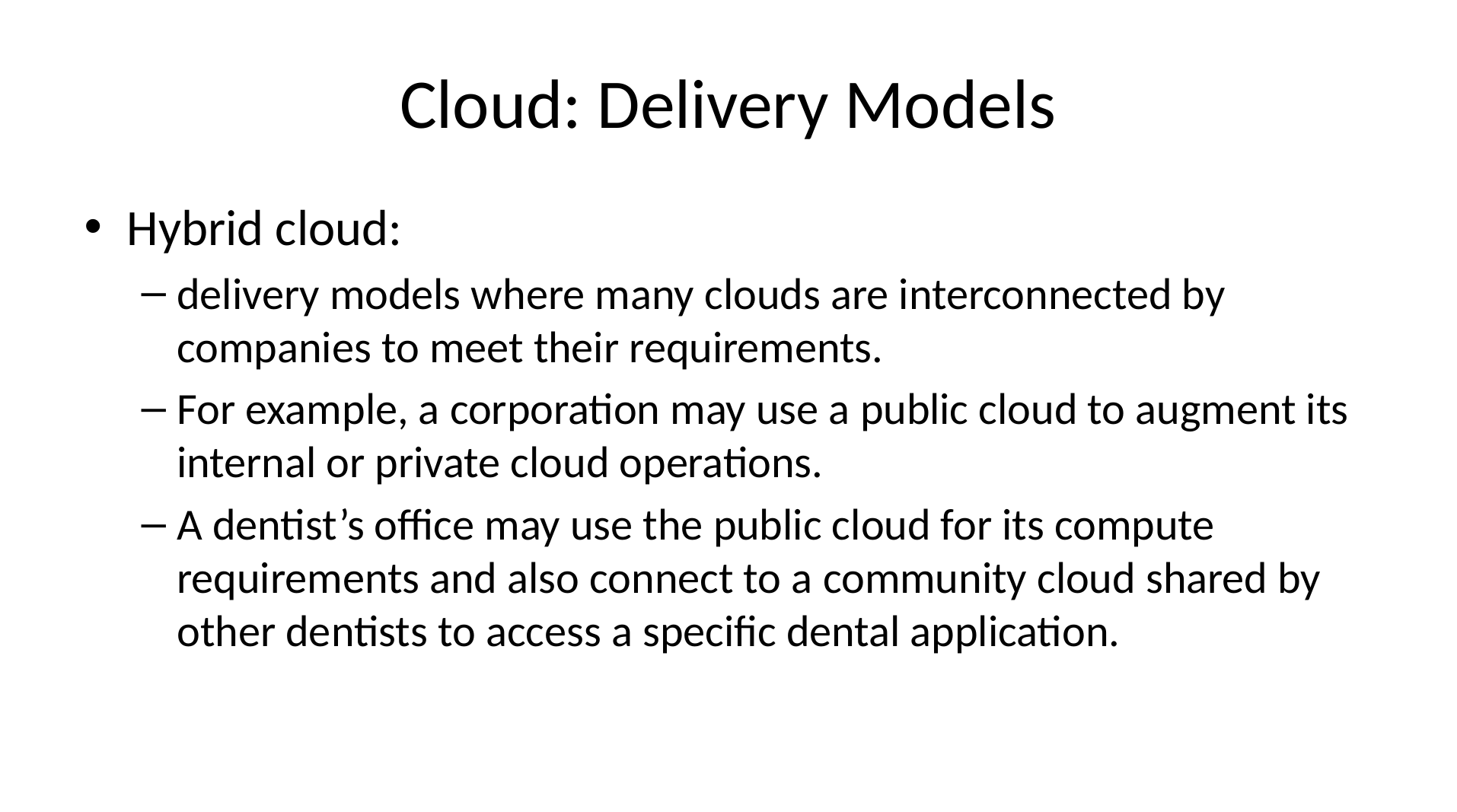

# Cloud: Delivery Models
Hybrid cloud:
delivery models where many clouds are interconnected by companies to meet their requirements.
For example, a corporation may use a public cloud to augment its internal or private cloud operations.
A dentist’s office may use the public cloud for its compute requirements and also connect to a community cloud shared by other dentists to access a specific dental application.